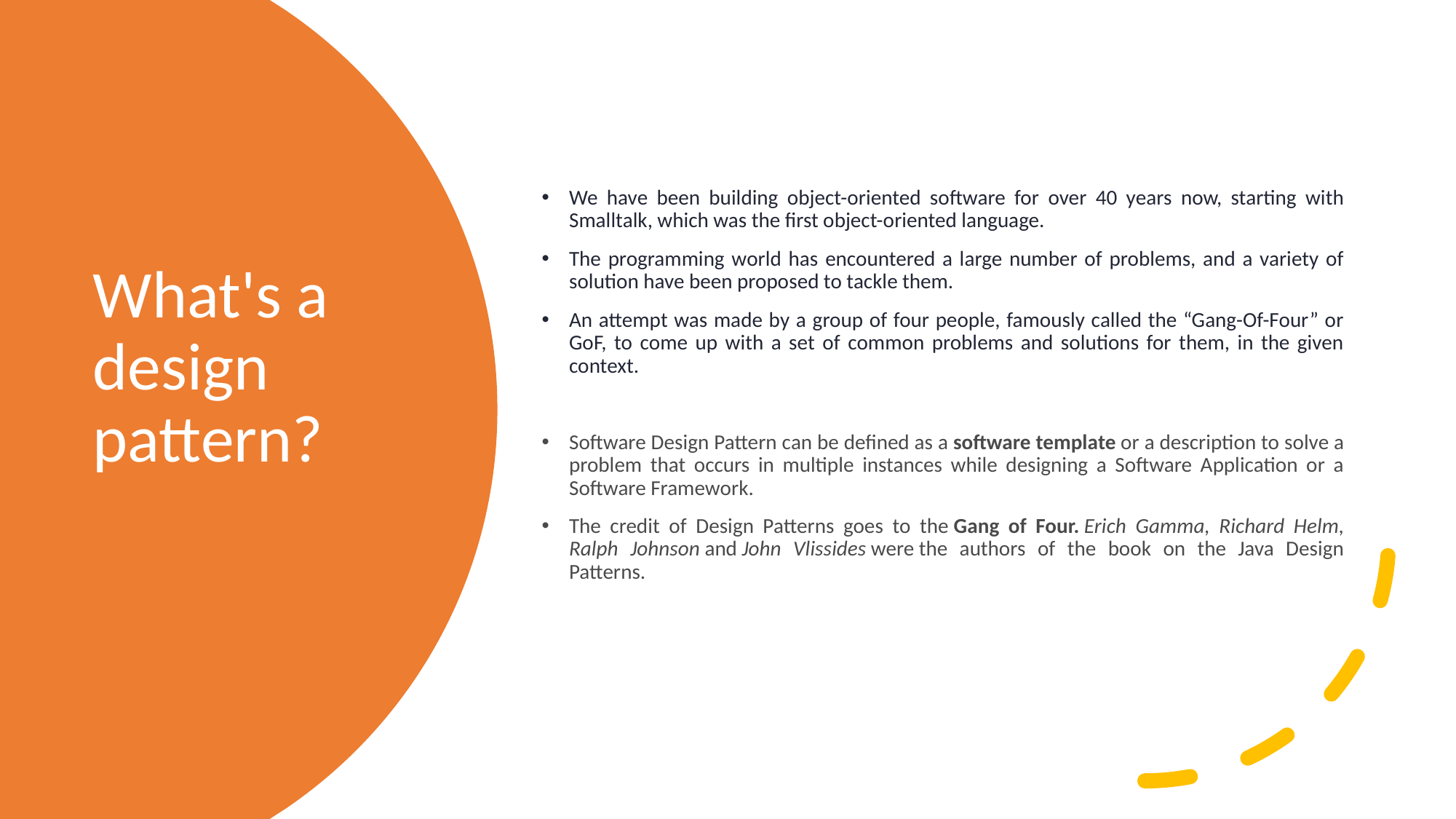

We have been building object-oriented software for over 40 years now, starting with Smalltalk, which was the first object-oriented language.
The programming world has encountered a large number of problems, and a variety of solution have been proposed to tackle them.
An attempt was made by a group of four people, famously called the “Gang-Of-Four” or GoF, to come up with a set of common problems and solutions for them, in the given context.

Software Design Pattern can be defined as a software template or a description to solve a problem that occurs in multiple instances while designing a Software Application or a Software Framework.
The credit of Design Patterns goes to the Gang of Four. Erich Gamma, Richard Helm, Ralph Johnson and John Vlissides were the authors of the book on the Java Design Patterns.

# What's a design pattern?